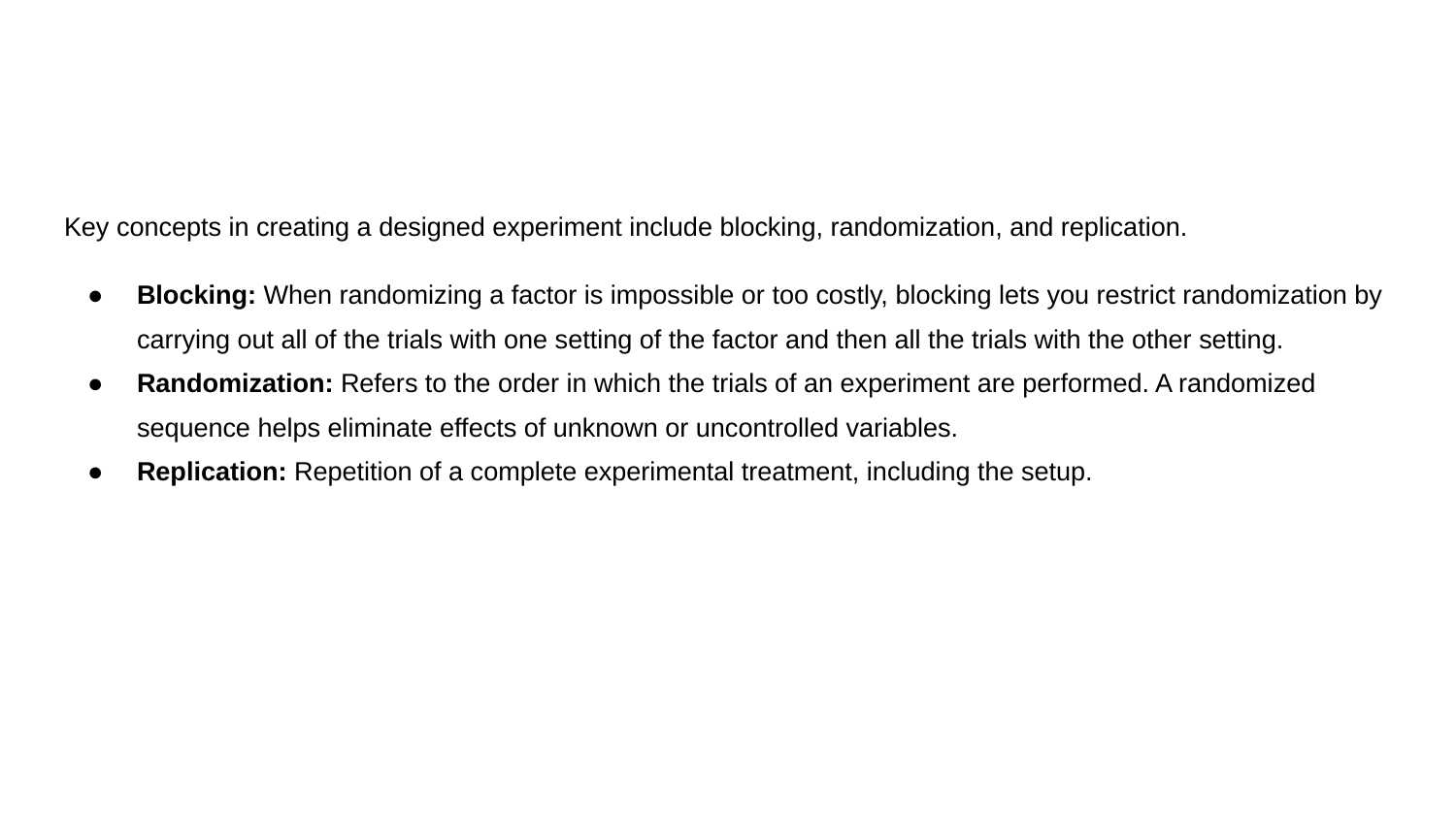

Key concepts in creating a designed experiment include blocking, randomization, and replication.
Blocking: When randomizing a factor is impossible or too costly, blocking lets you restrict randomization by carrying out all of the trials with one setting of the factor and then all the trials with the other setting.
Randomization: Refers to the order in which the trials of an experiment are performed. A randomized sequence helps eliminate effects of unknown or uncontrolled variables.
Replication: Repetition of a complete experimental treatment, including the setup.